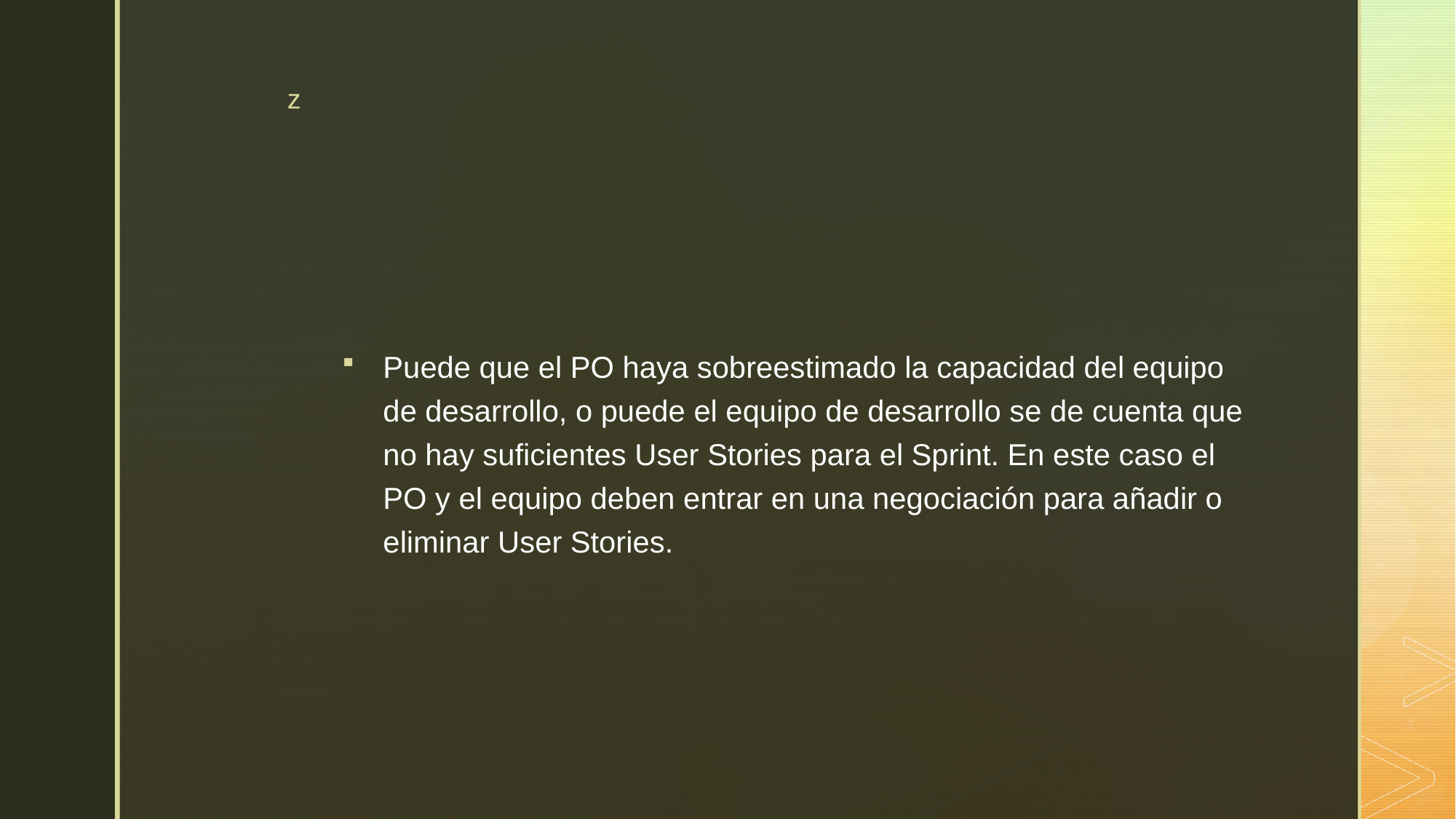

#
Puede que el PO haya sobreestimado la capacidad del equipo de desarrollo, o puede el equipo de desarrollo se de cuenta que no hay suficientes User Stories para el Sprint. En este caso el PO y el equipo deben entrar en una negociación para añadir o eliminar User Stories.